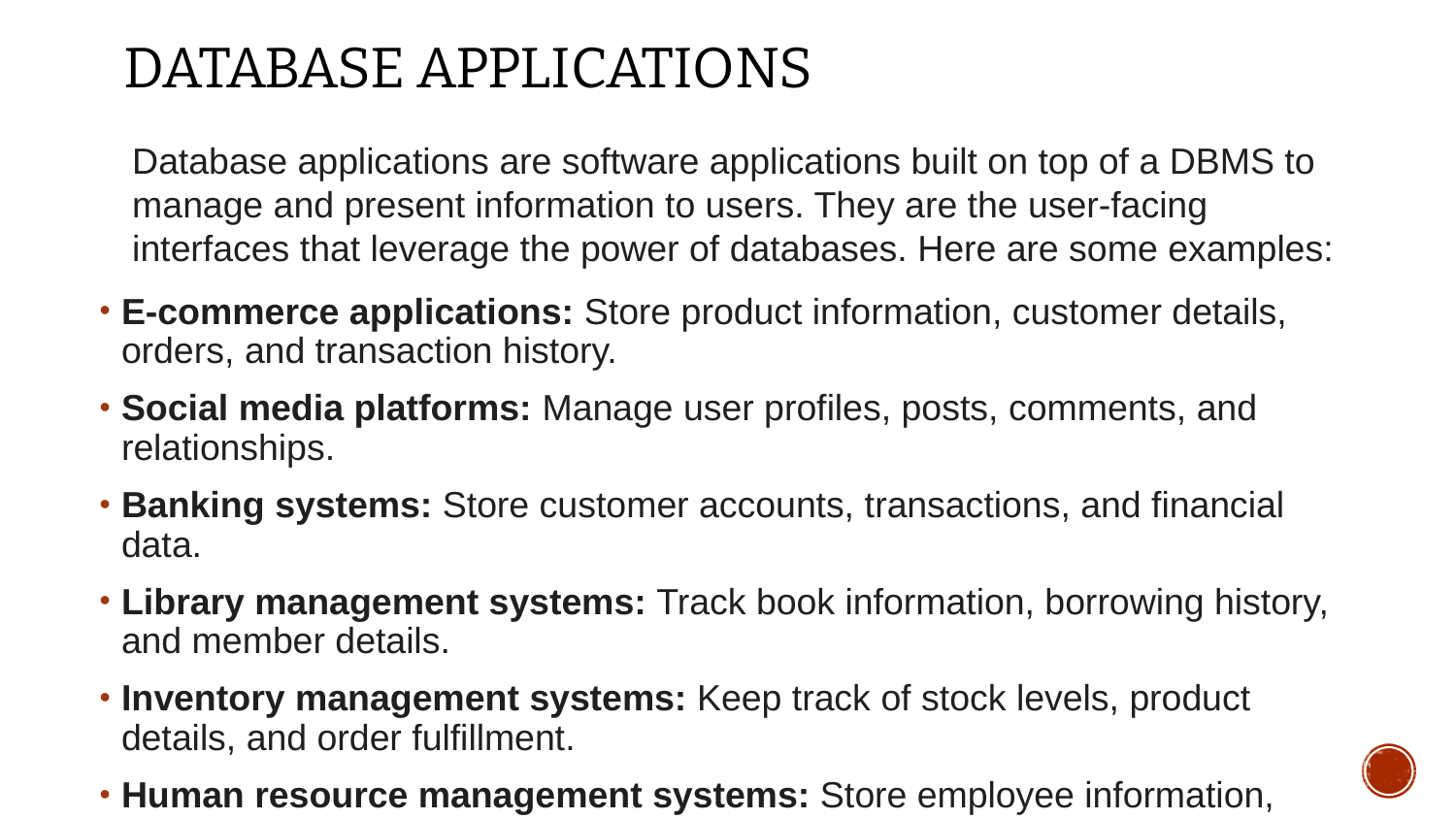

# Database applications
Database applications are software applications built on top of a DBMS to manage and present information to users. They are the user-facing interfaces that leverage the power of databases. Here are some examples:
E-commerce applications: Store product information, customer details, orders, and transaction history.
Social media platforms: Manage user profiles, posts, comments, and relationships.
Banking systems: Store customer accounts, transactions, and financial data.
Library management systems: Track book information, borrowing history, and member details.
Inventory management systems: Keep track of stock levels, product details, and order fulfillment.
Human resource management systems: Store employee information, payroll data, and benefits details.